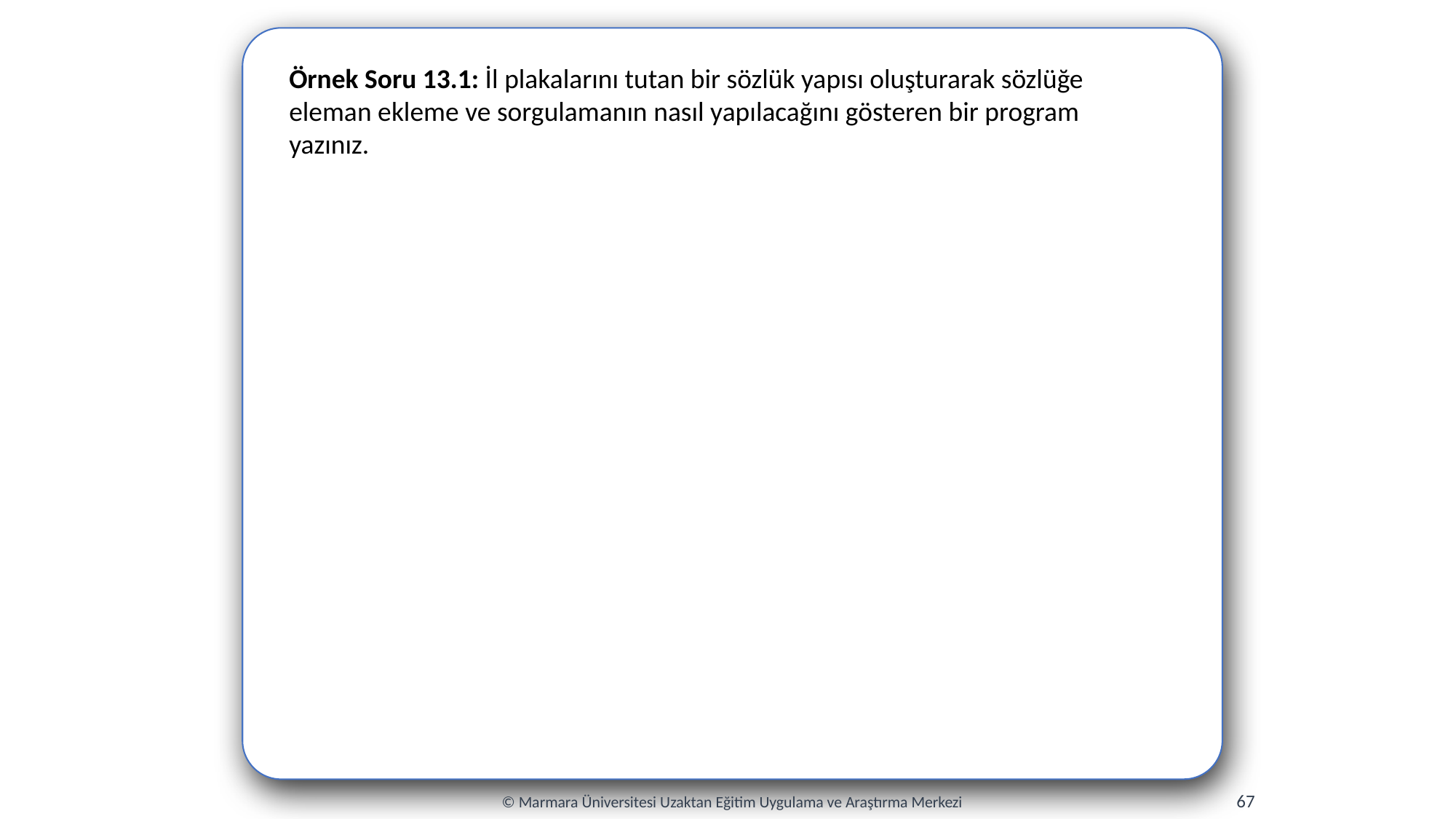

Örnek Soru 13.1: İl plakalarını tutan bir sözlük yapısı oluşturarak sözlüğe eleman ekleme ve sorgulamanın nasıl yapılacağını gösteren bir program yazınız.
67
© Marmara Üniversitesi Uzaktan Eğitim Uygulama ve Araştırma Merkezi